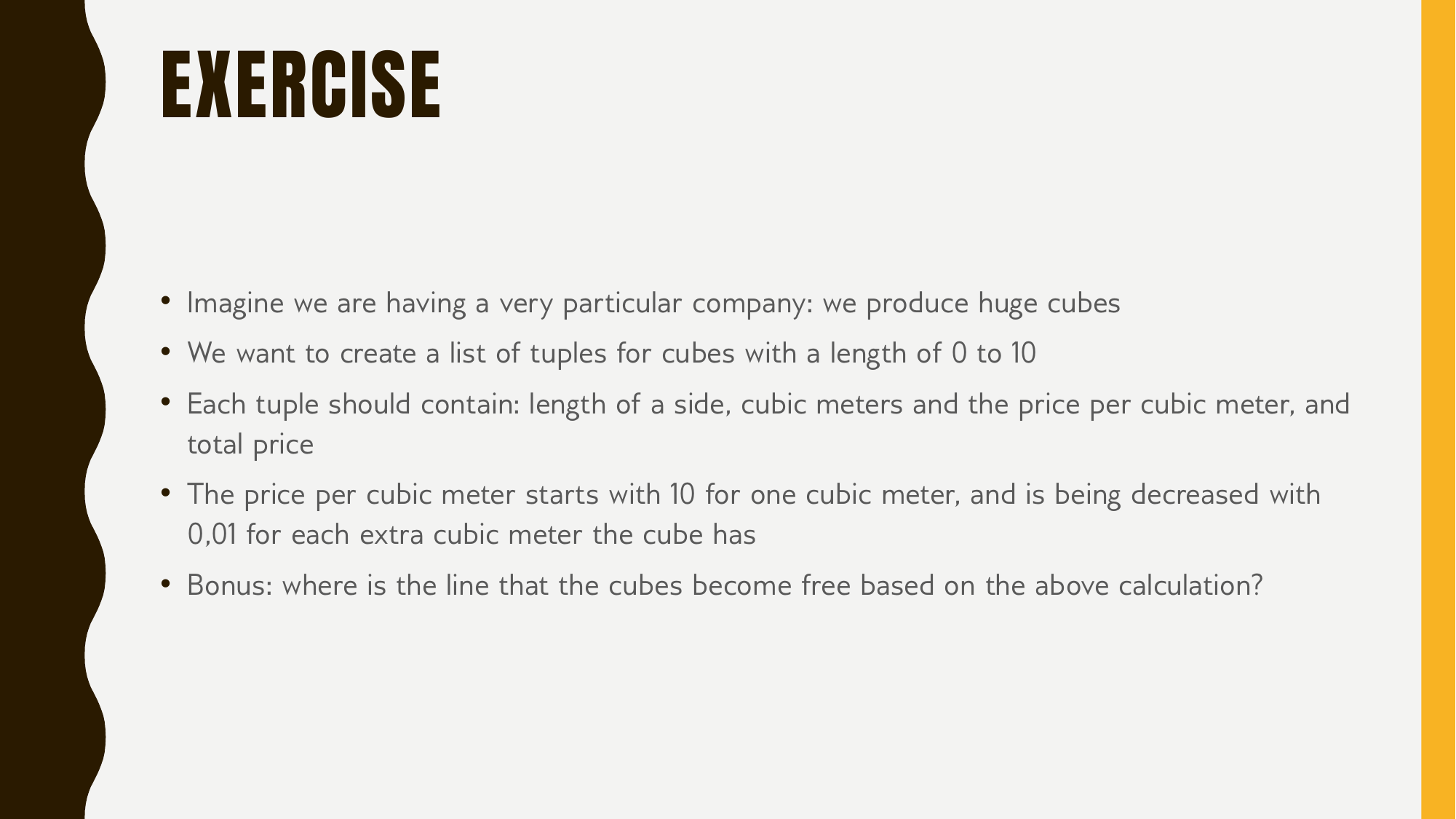

# Exercise
Imagine we are having a very particular company: we produce huge cubes
We want to create a list of tuples for cubes with a length of 0 to 10
Each tuple should contain: length of a side, cubic meters and the price per cubic meter, and total price
The price per cubic meter starts with 10 for one cubic meter, and is being decreased with 0,01 for each extra cubic meter the cube has
Bonus: where is the line that the cubes become free based on the above calculation?